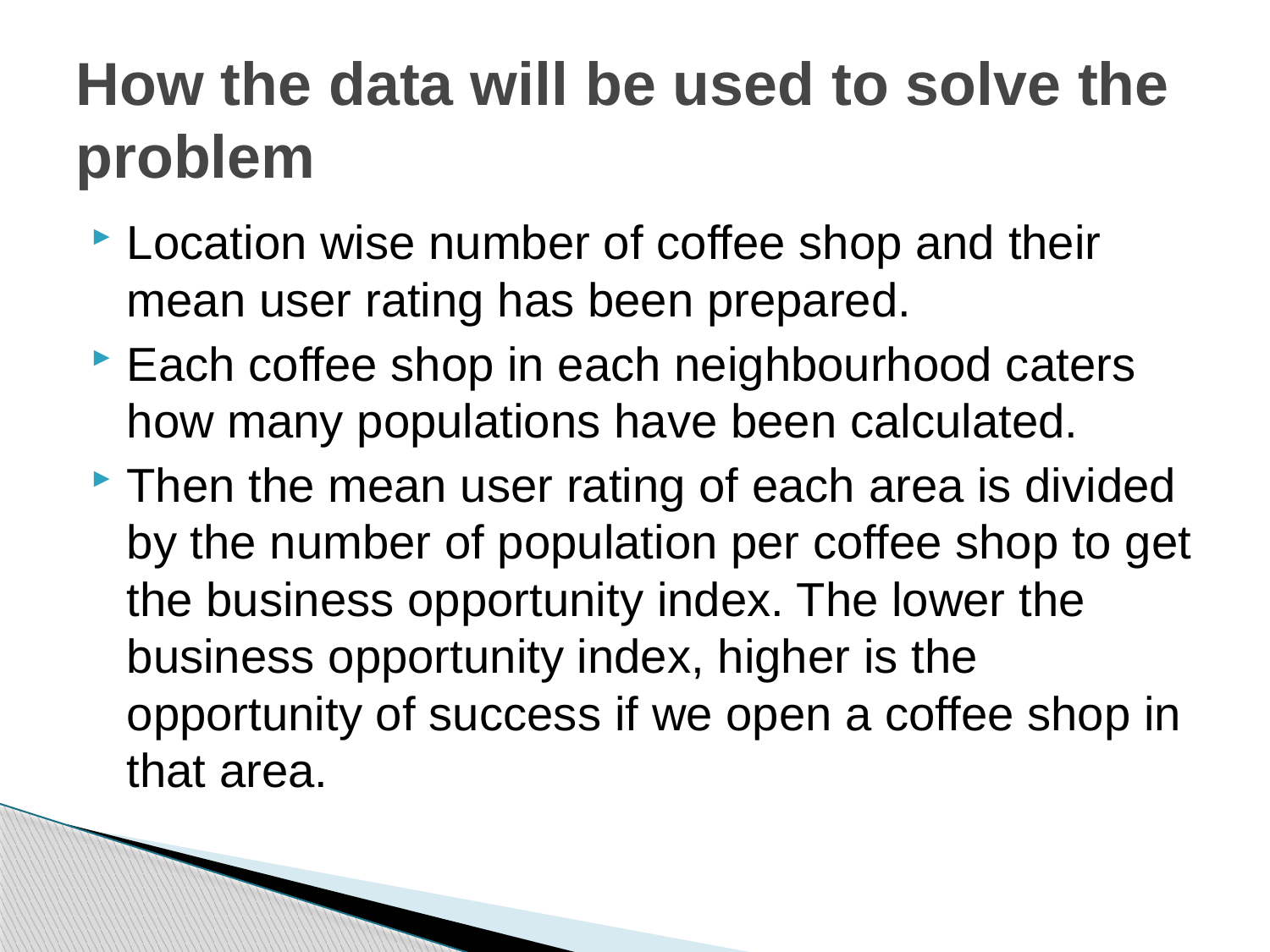

# How the data will be used to solve the problem
Location wise number of coffee shop and their mean user rating has been prepared.
Each coffee shop in each neighbourhood caters how many populations have been calculated.
Then the mean user rating of each area is divided by the number of population per coffee shop to get the business opportunity index. The lower the business opportunity index, higher is the opportunity of success if we open a coffee shop in that area.